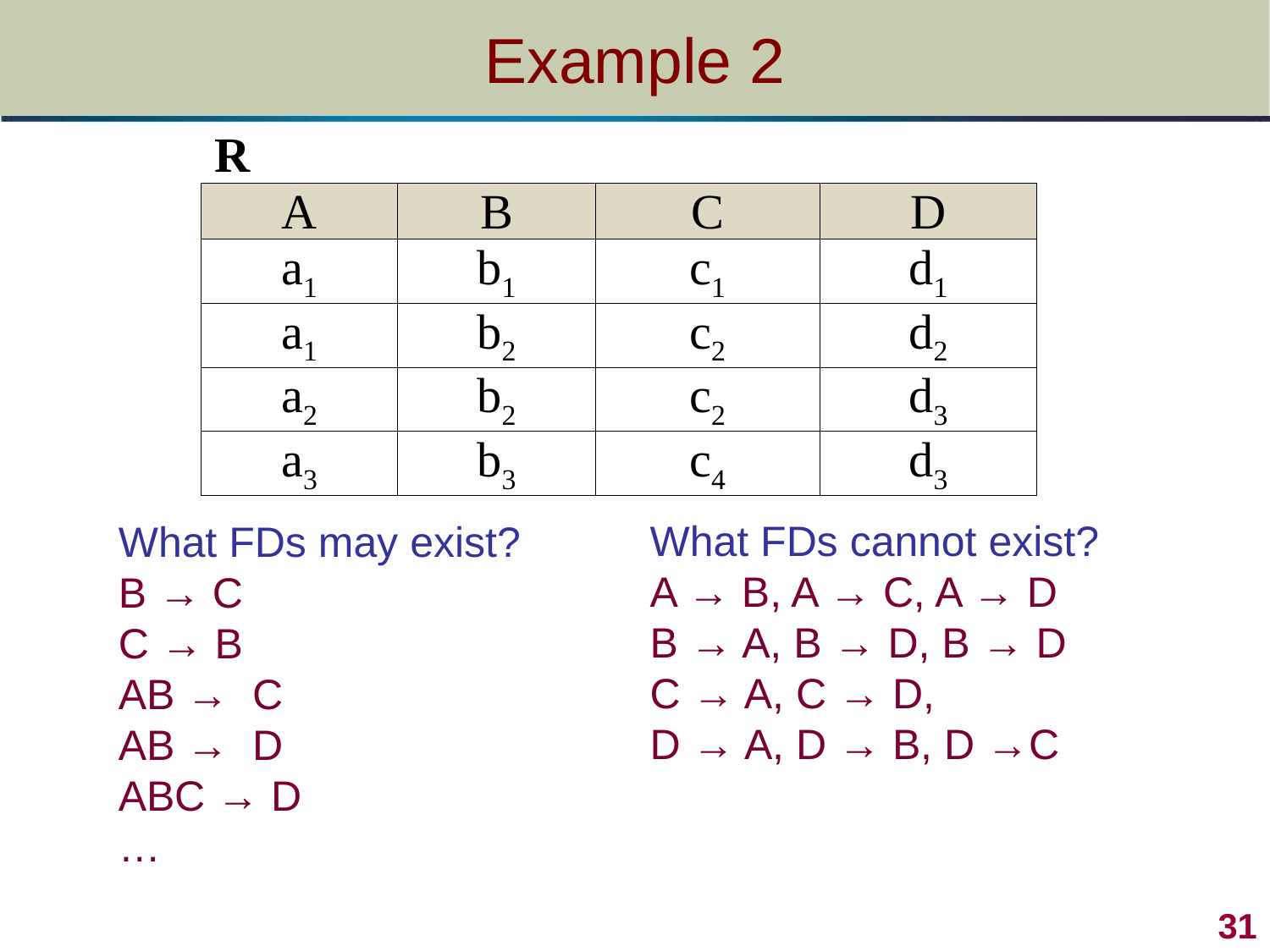

# Example 2
| R |  |  |  |
| --- | --- | --- | --- |
| A | B | C | D |
| a1 | b1 | c1 | d1 |
| a1 | b2 | c2 | d2 |
| a2 | b2 | c2 | d3 |
| a3 | b3 | c4 | d3 |
What FDs cannot exist?
A → B, A → C, A → D
B → A, B → D, B → D
C → A, C → D,
D → A, D → B, D →C
What FDs may exist?
B → C
C → B
AB →  C
AB →  D
ABC → D
…

31